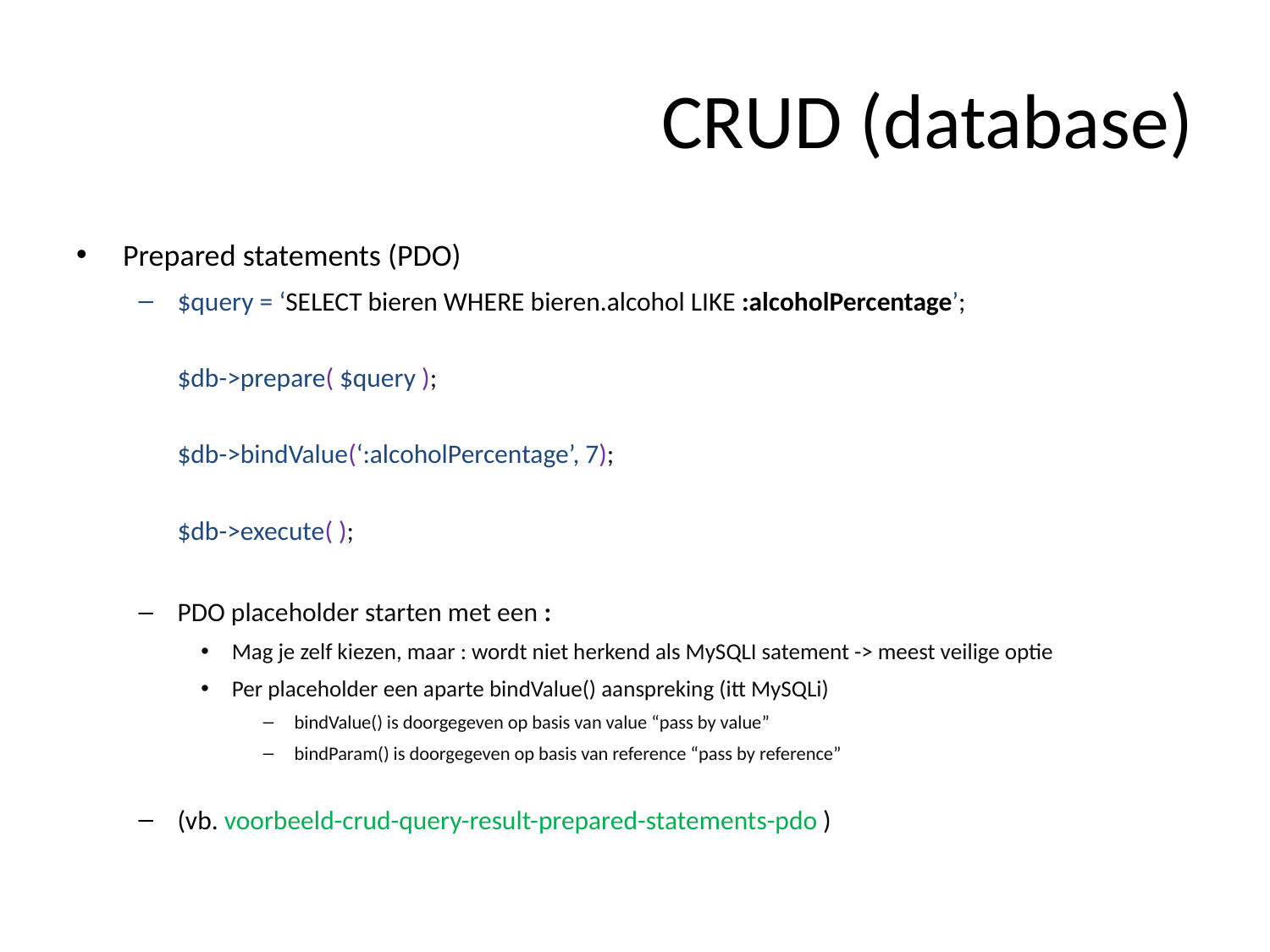

# CRUD (database)
Prepared statements (PDO)
$query = ‘SELECT bieren WHERE bieren.alcohol LIKE :alcoholPercentage’;
$db->prepare( $query );
$db->bindValue(‘:alcoholPercentage’, 7);
$db->execute( );
PDO placeholder starten met een :
Mag je zelf kiezen, maar : wordt niet herkend als MySQLI satement -> meest veilige optie
Per placeholder een aparte bindValue() aanspreking (itt MySQLi)
bindValue() is doorgegeven op basis van value “pass by value”
bindParam() is doorgegeven op basis van reference “pass by reference”
(vb. voorbeeld-crud-query-result-prepared-statements-pdo )